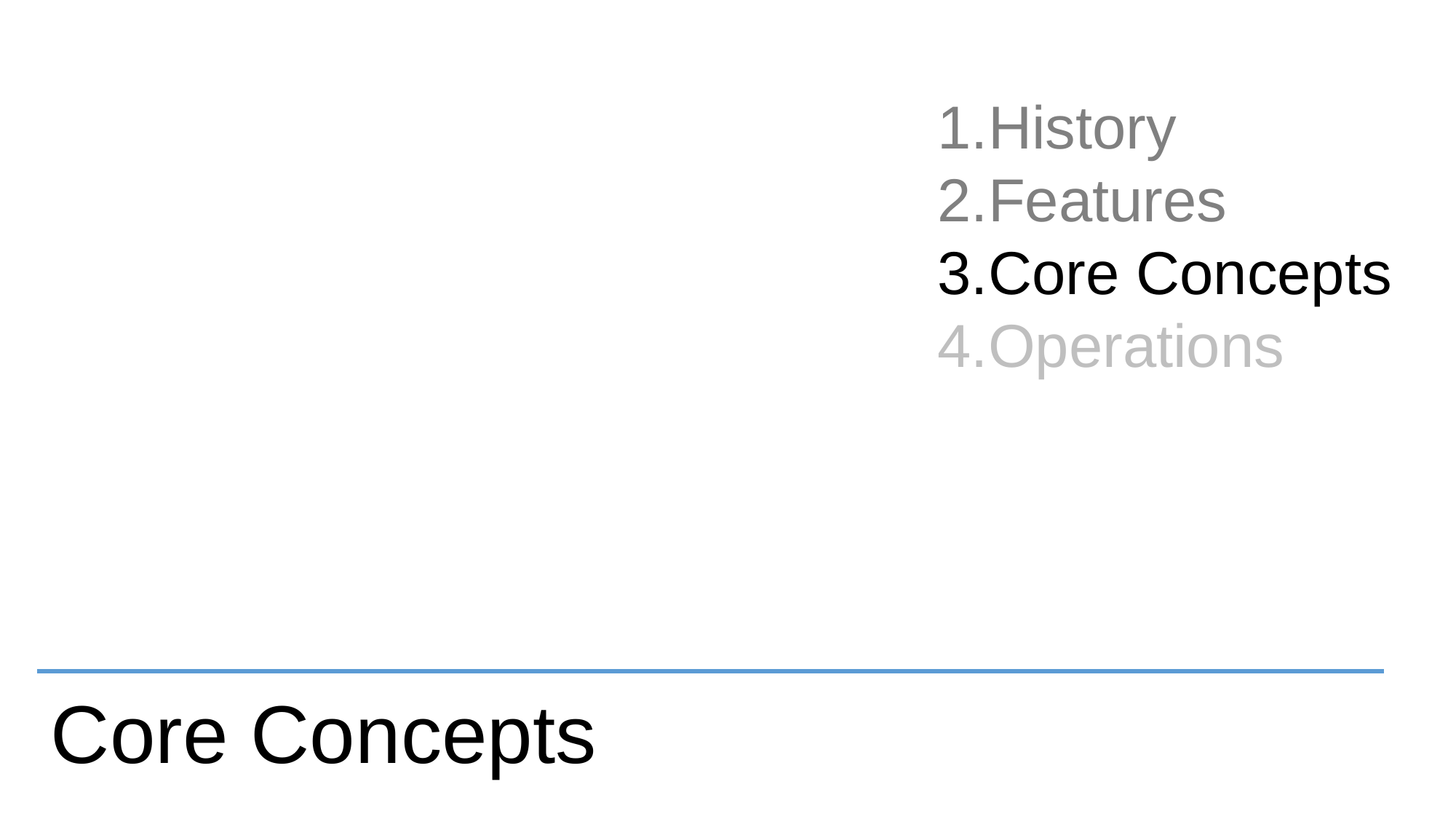

History
Features
Core Concepts
Operations
Core Concepts